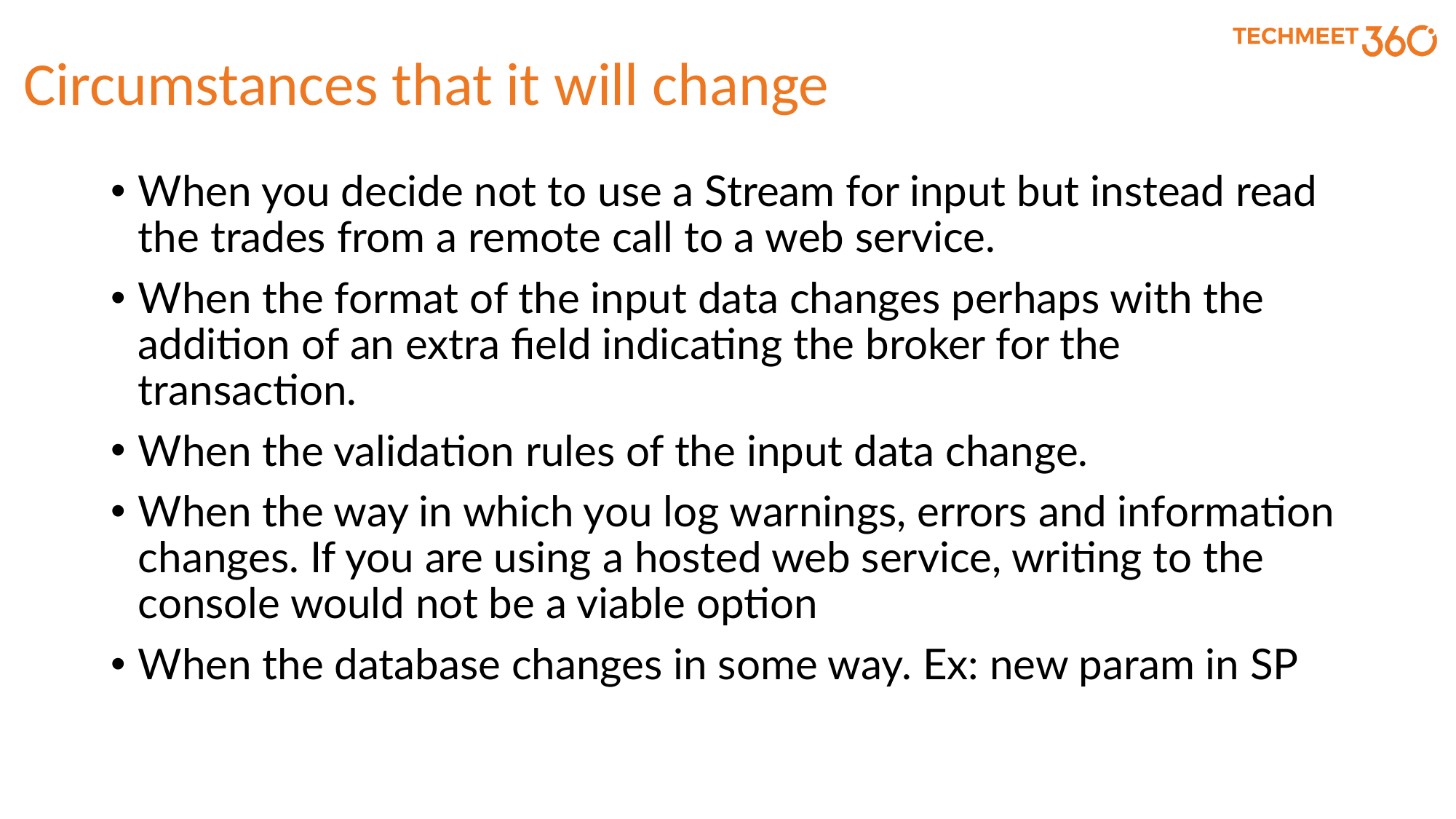

# Circumstances that it will change
When you decide not to use a Stream for input but instead read the trades from a remote call to a web service.
When the format of the input data changes perhaps with the addition of an extra field indicating the broker for the transaction.
When the validation rules of the input data change.
When the way in which you log warnings, errors and information changes. If you are using a hosted web service, writing to the console would not be a viable option
When the database changes in some way. Ex: new param in SP